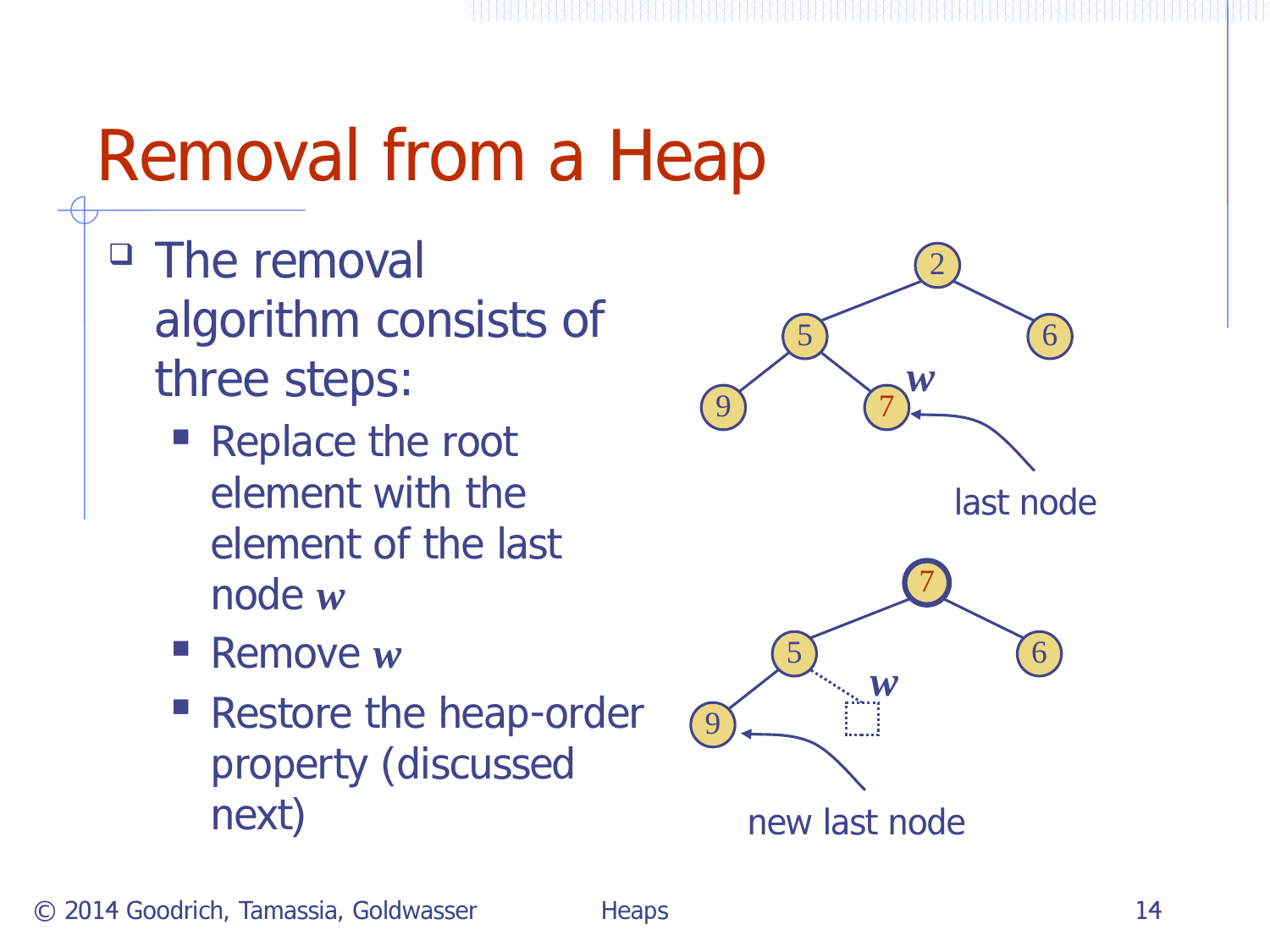

# Removal from a Heap
The removal algorithm consists of three steps:
Replace the root element with the element of the last node w
Remove w
Restore the heap-order property (discussed next)
2
5
6
w
9
7

last node
7
5
6
w
9

new last node
© 2014 Goodrich, Tamassia, Goldwasser
Heaps
14